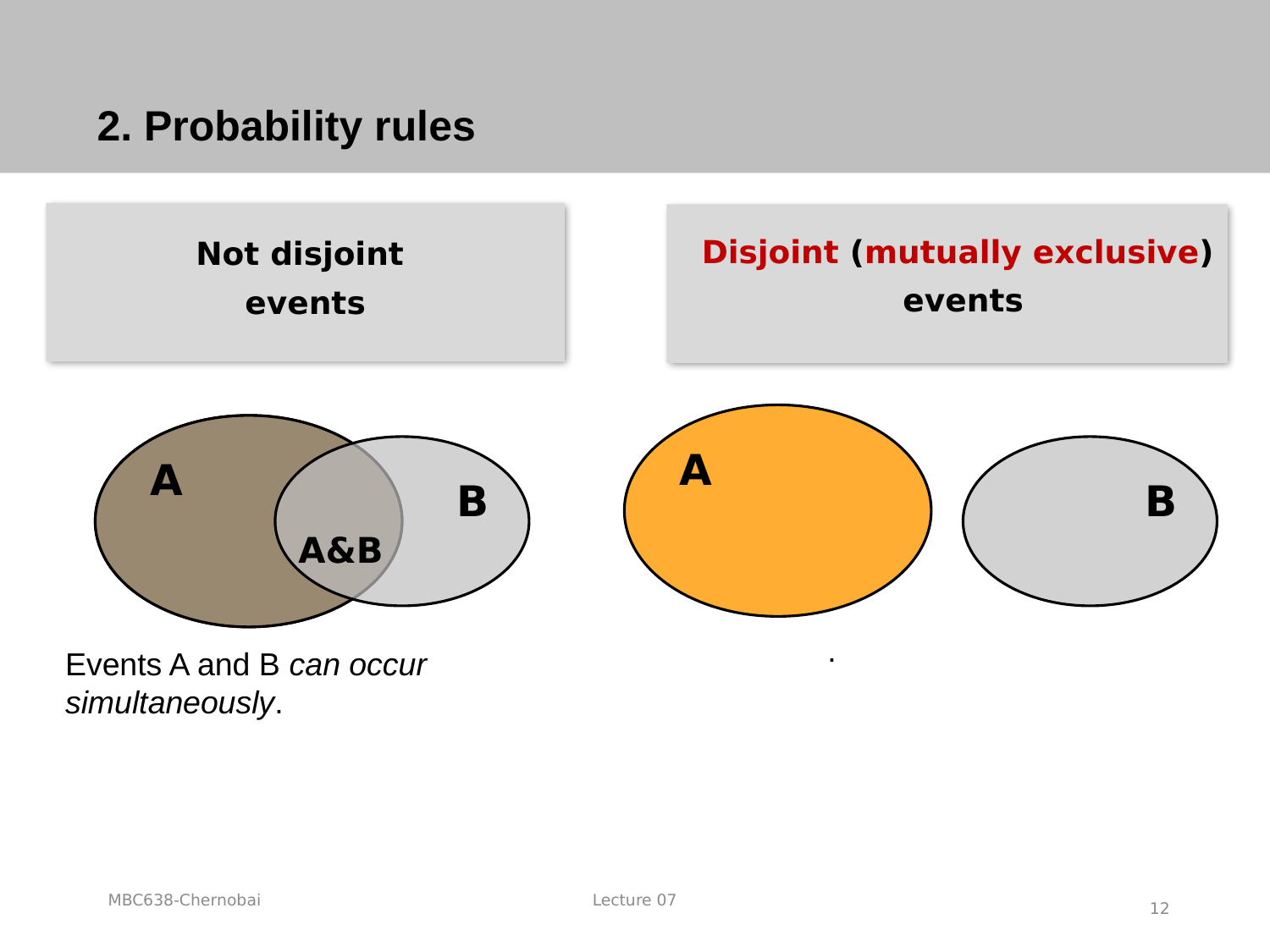

# 2. Probability rules

Disjoint (mutually exclusive)
 events
Not disjoint
events

A

A
B
B
A&B
	.
Events A and B can occur simultaneously.
MBC638-Chernobai
Lecture 07
12